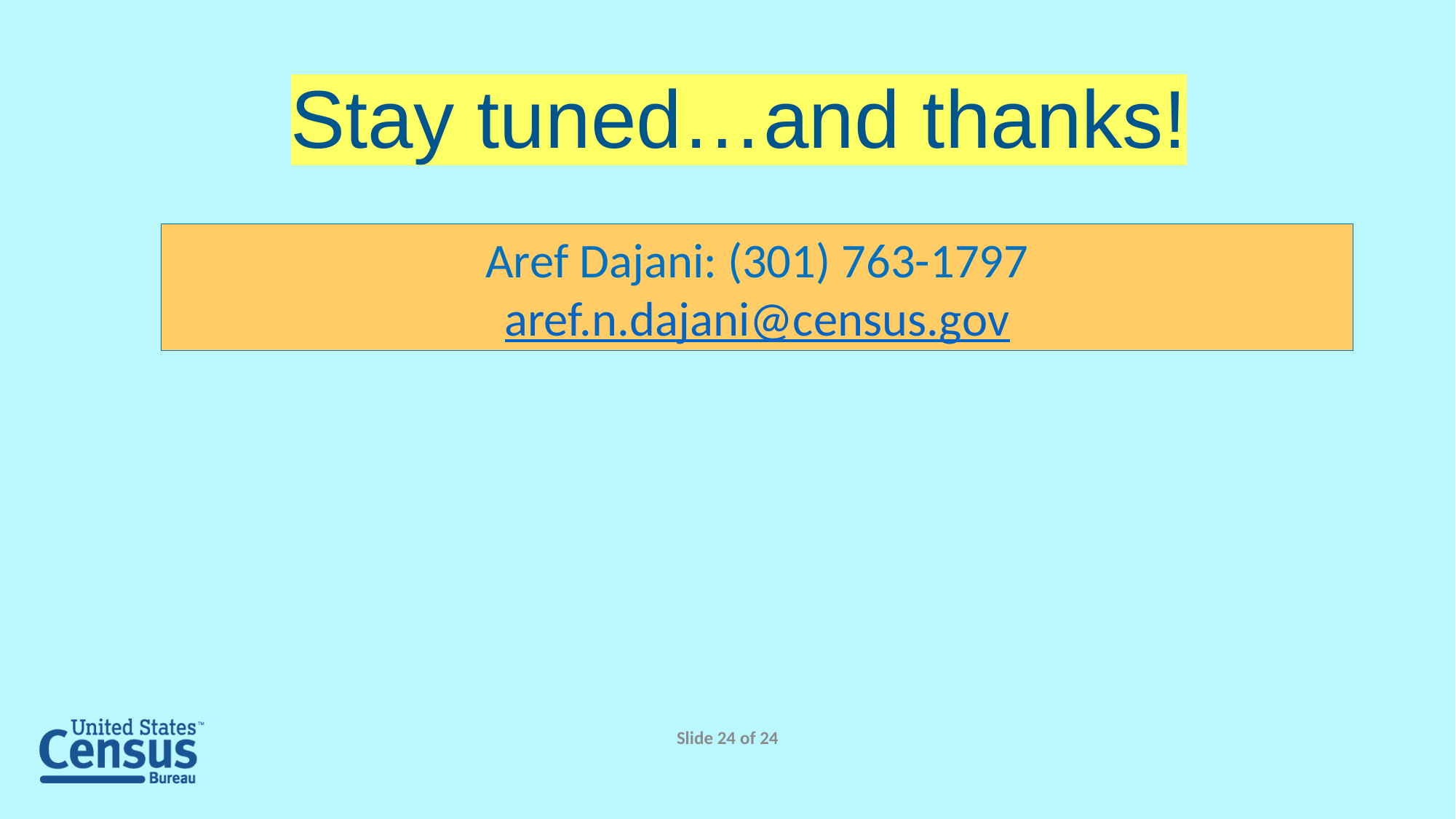

# Stay tuned…and thanks!
Aref Dajani: (301) 763-1797
aref.n.dajani@census.gov

Slide 24 of 24